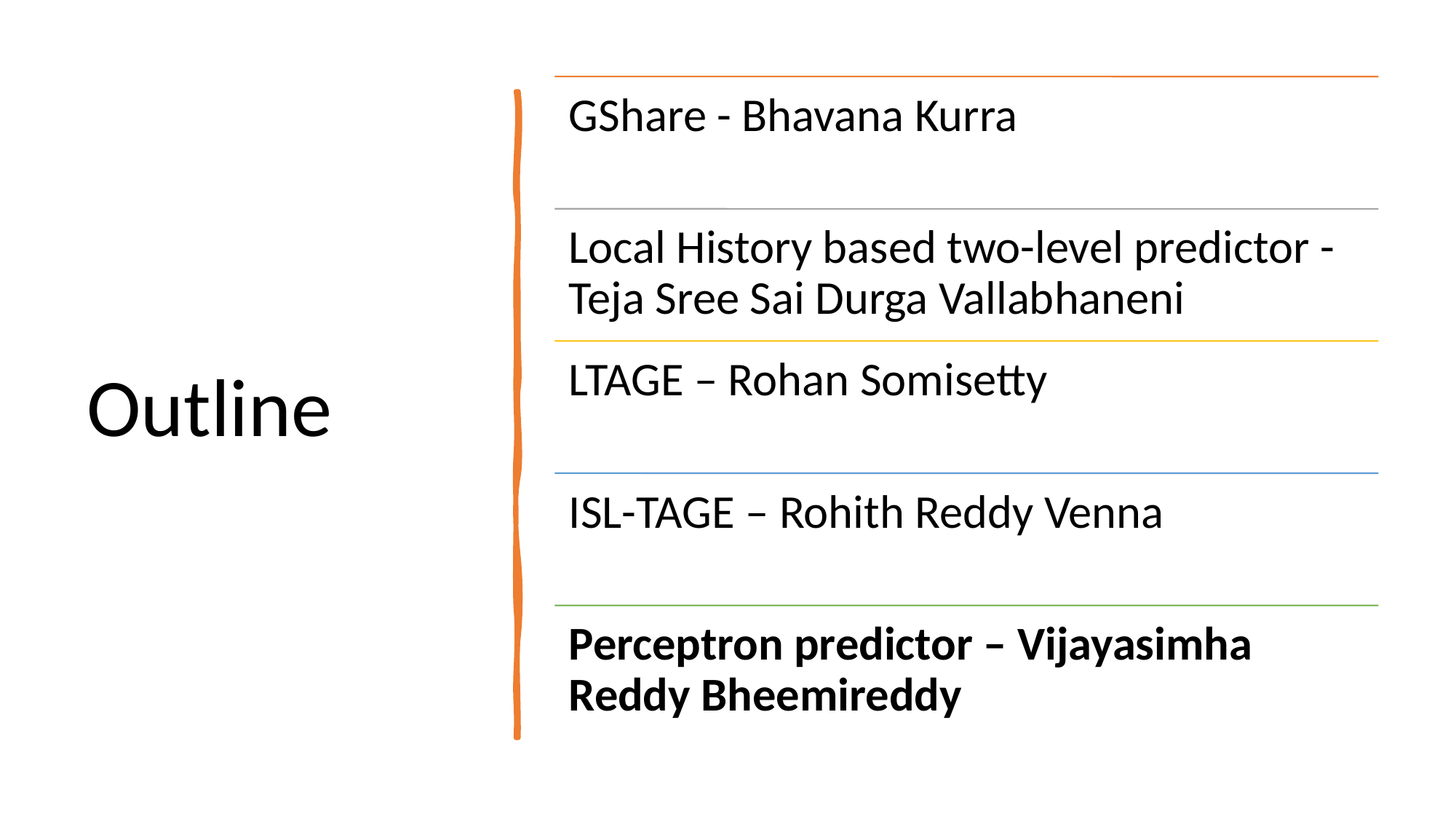

GShare - Bhavana Kurra
Local History based two-level predictor - Teja Sree Sai Durga Vallabhaneni
LTAGE – Rohan Somisetty
ISL-TAGE – Rohith Reddy Venna
Perceptron predictor – Vijayasimha Reddy Bheemireddy
# Outline